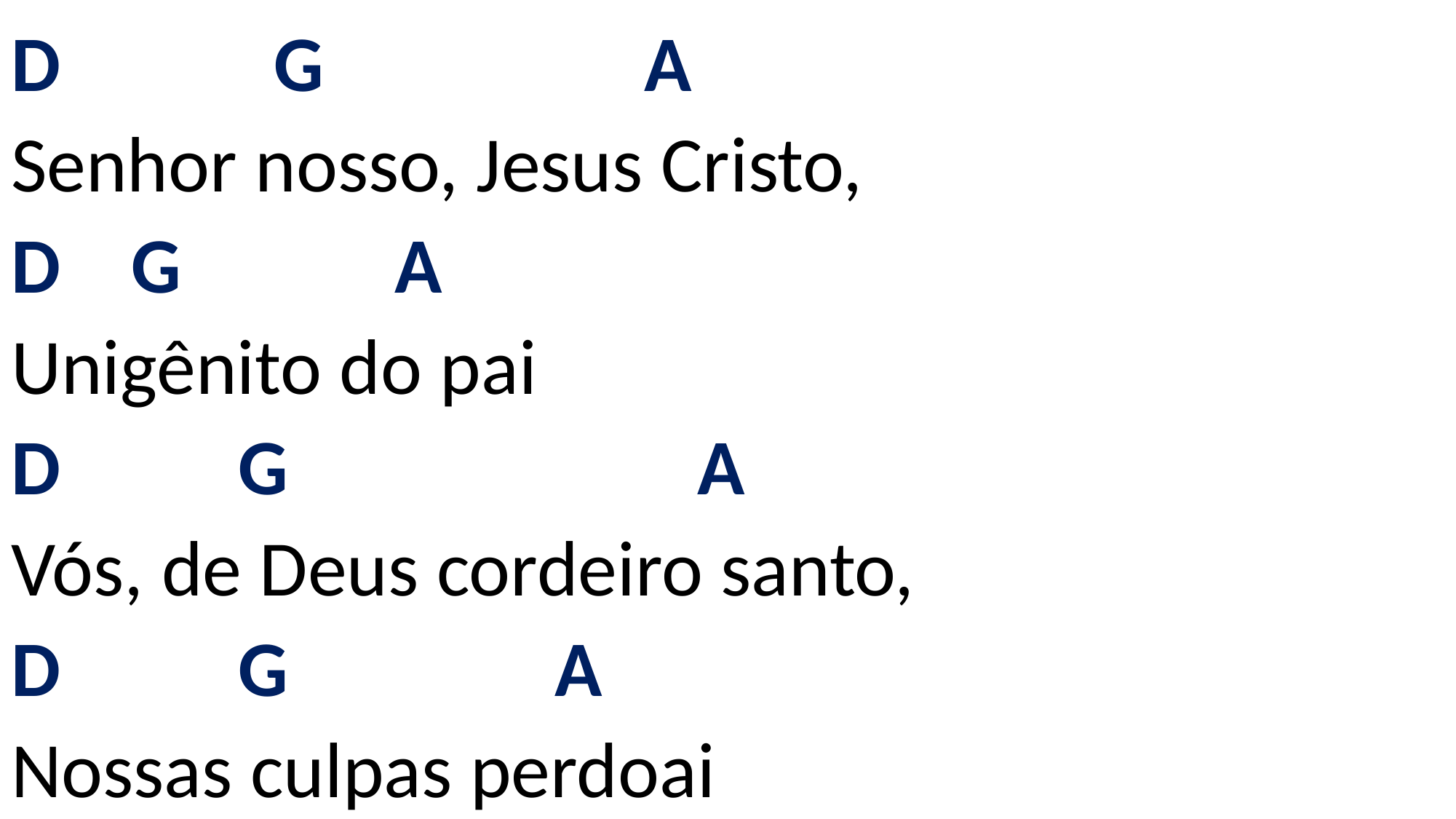

# D            G                  A Senhor nosso, Jesus Cristo, D    G            A Unigênito do pai D          G                       A Vós, de Deus cordeiro santo, D          G               A Nossas culpas perdoai